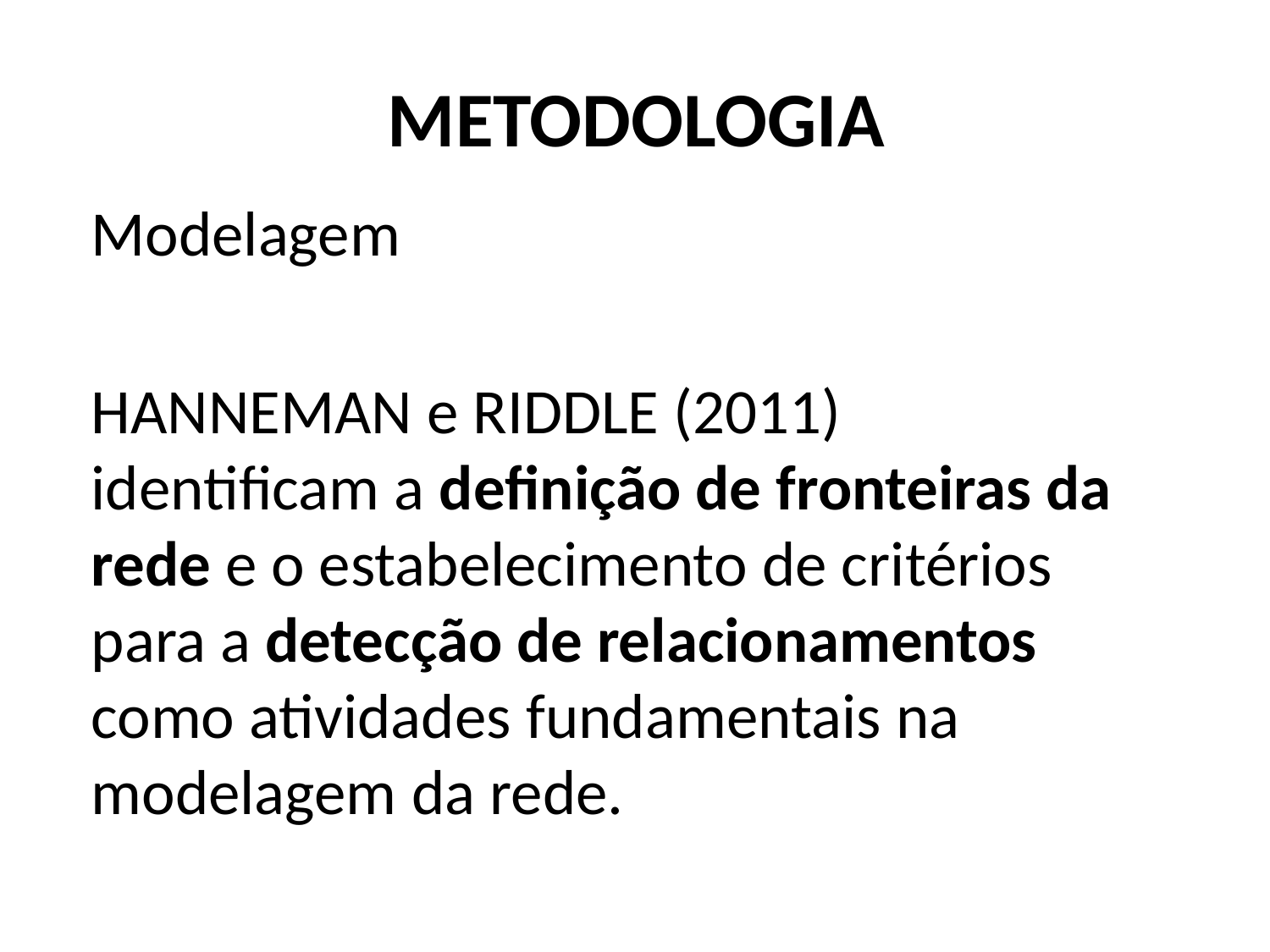

# Metodologia
Modelagem

HANNEMAN e RIDDLE (2011)  identificam a definição de fronteiras da rede e o estabelecimento de critérios para a detecção de relacionamentos como atividades fundamentais na modelagem da rede.